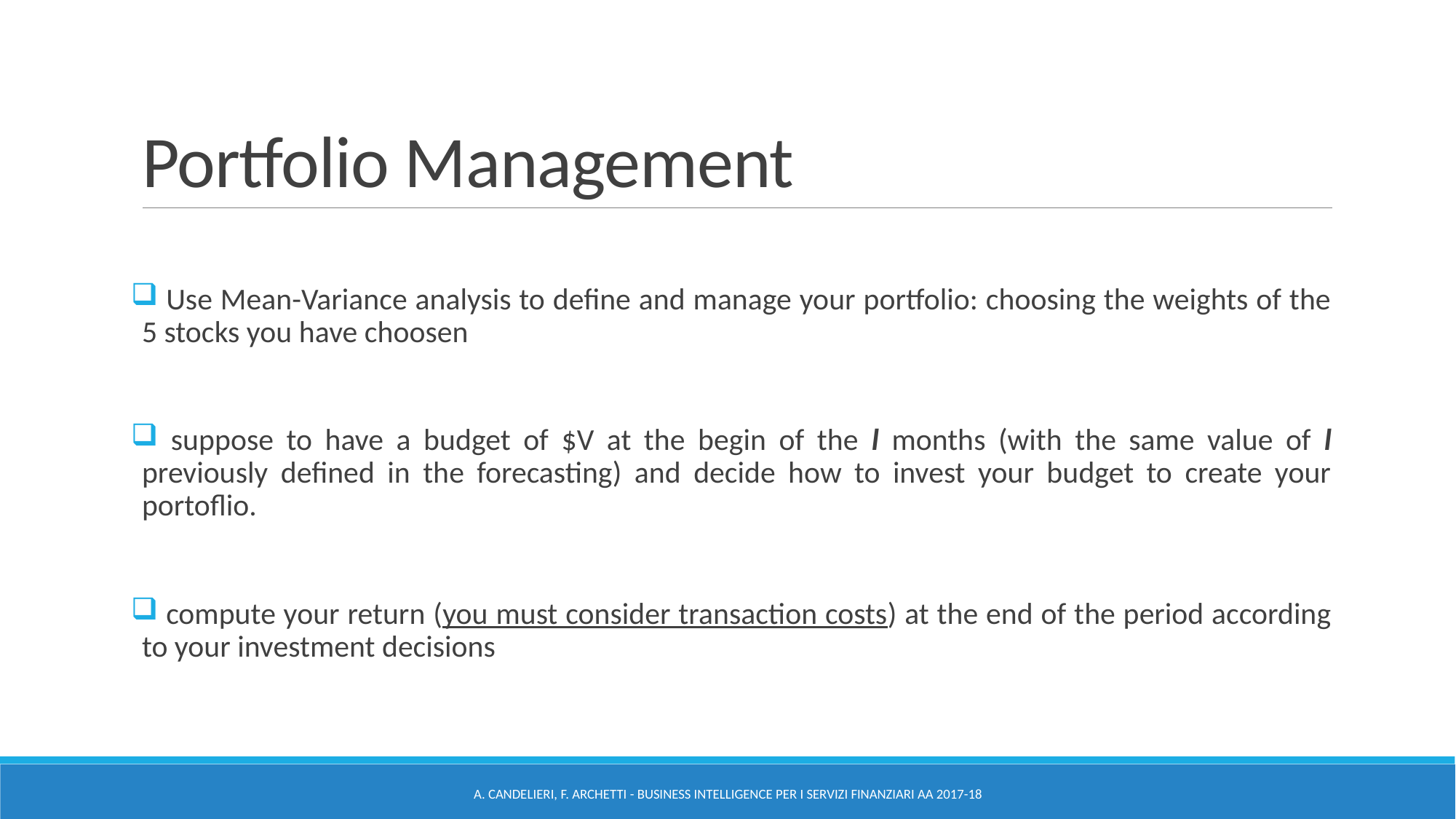

# Portfolio Management

 Use Mean-Variance analysis to define and manage your portfolio: choosing the weights of the 5 stocks you have choosen

 suppose to have a budget of $V at the begin of the l months (with the same value of l previously defined in the forecasting) and decide how to invest your budget to create your portoflio.

 compute your return (you must consider transaction costs) at the end of the period according to your investment decisions
A. Candelieri, F. Archetti - Business Intelligence per i servizi finanziari AA 2017-18